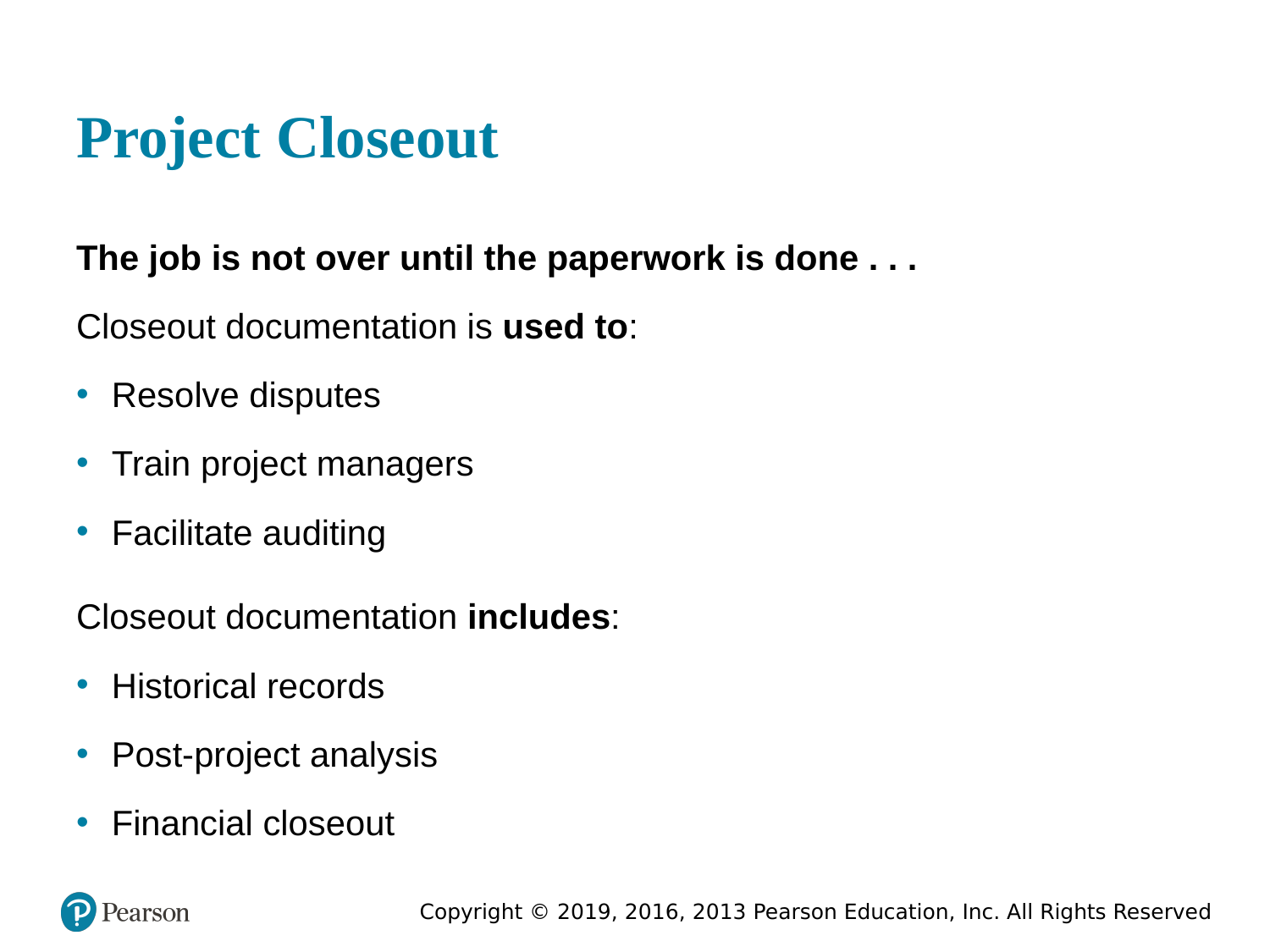

# Project Closeout
The job is not over until the paperwork is done . . .
Closeout documentation is used to:
Resolve disputes
Train project managers
Facilitate auditing
Closeout documentation includes:
Historical records
Post-project analysis
Financial closeout